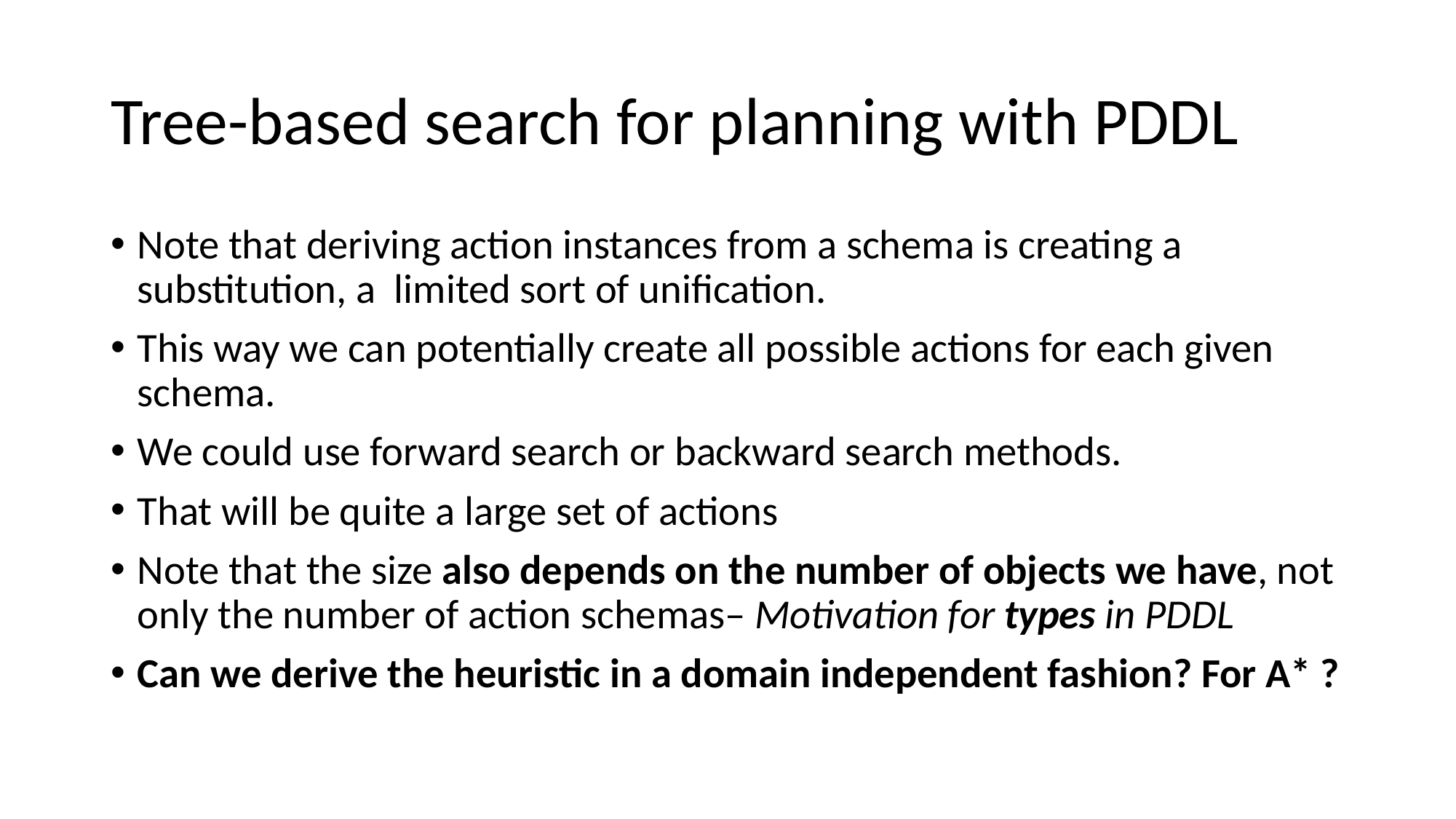

# Tree-based search for planning with PDDL
Note that deriving action instances from a schema is creating a substitution, a  limited sort of unification.
This way we can potentially create all possible actions for each given schema.
We could use forward search or backward search methods.
That will be quite a large set of actions
Note that the size also depends on the number of objects we have, not only the number of action schemas– Motivation for types in PDDL
Can we derive the heuristic in a domain independent fashion? For A* ?